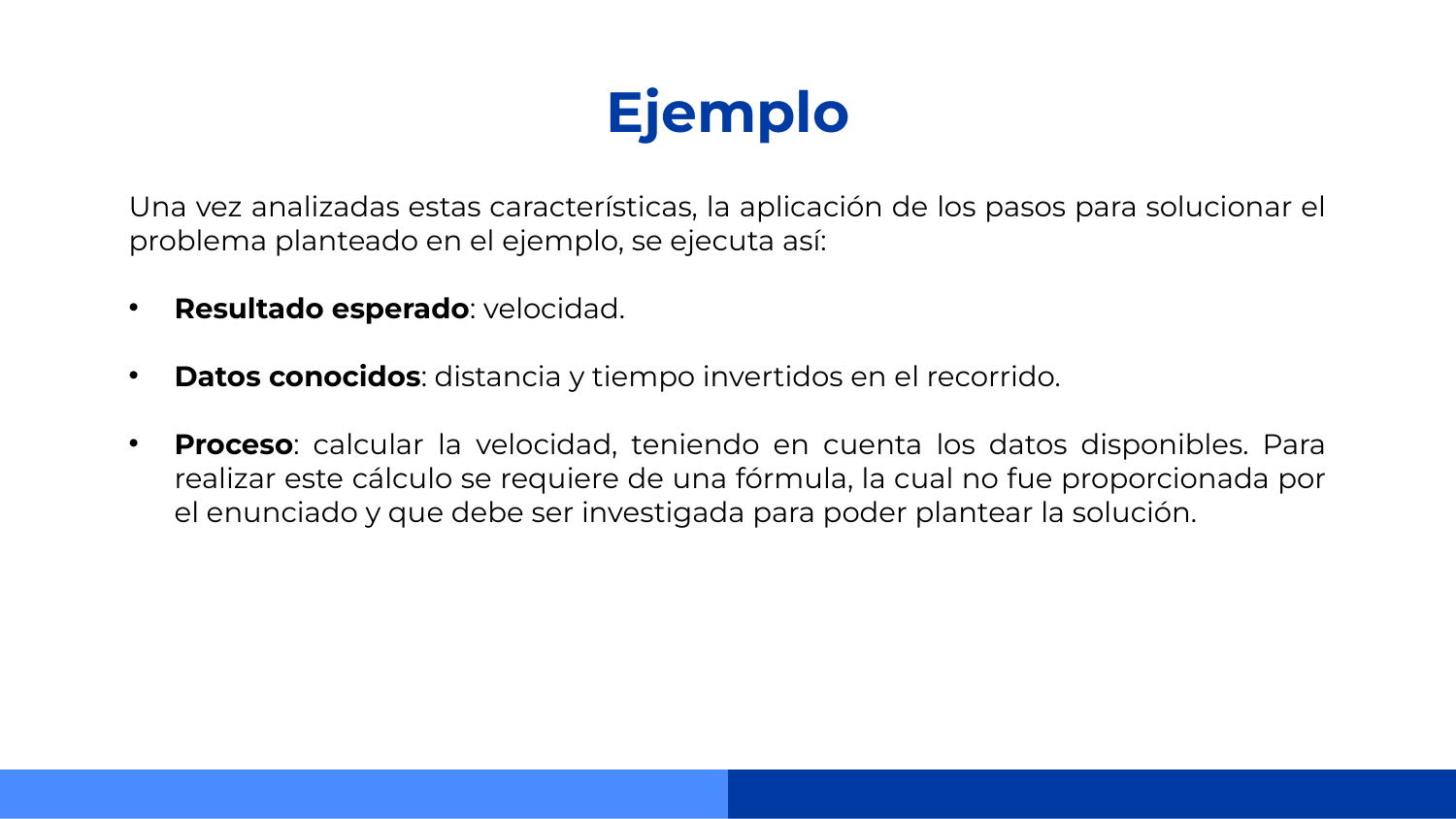

# Ejemplo
Una vez analizadas estas características, la aplicación de los pasos para solucionar el problema planteado en el ejemplo, se ejecuta así:

Resultado esperado: velocidad.

Datos conocidos: distancia y tiempo invertidos en el recorrido.

Proceso: calcular la velocidad, teniendo en cuenta los datos disponibles. Para realizar este cálculo se requiere de una fórmula, la cual no fue proporcionada por el enunciado y que debe ser investigada para poder plantear la solución.